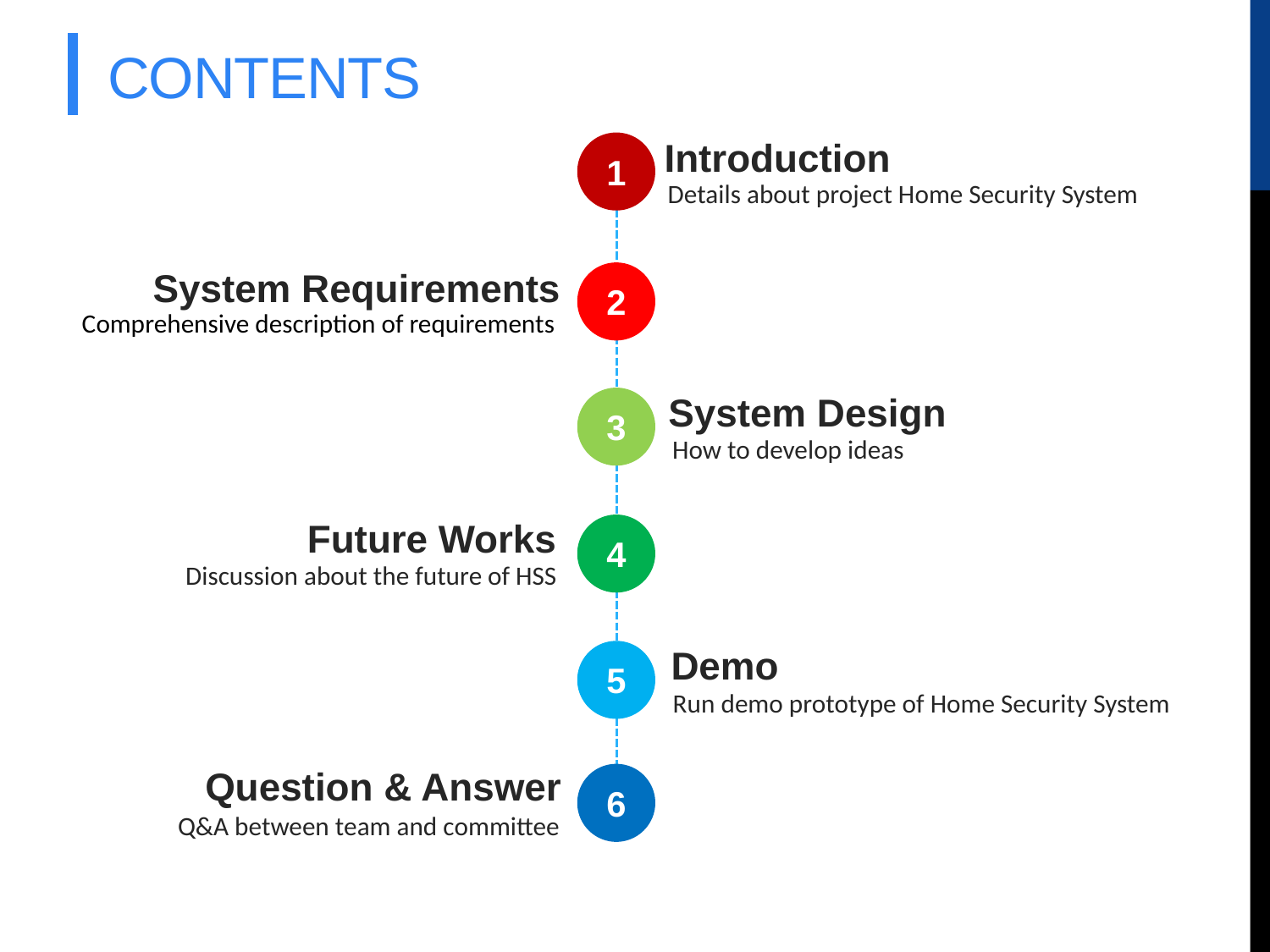

# CONTENTS
Introduction
1
Details about project Home Security System
System Requirements
2
Comprehensive description of requirements
System Design
3
How to develop ideas
Future Works
4
Discussion about the future of HSS
Demo
5
Run demo prototype of Home Security System
Question & Answer
6
Q&A between team and committee